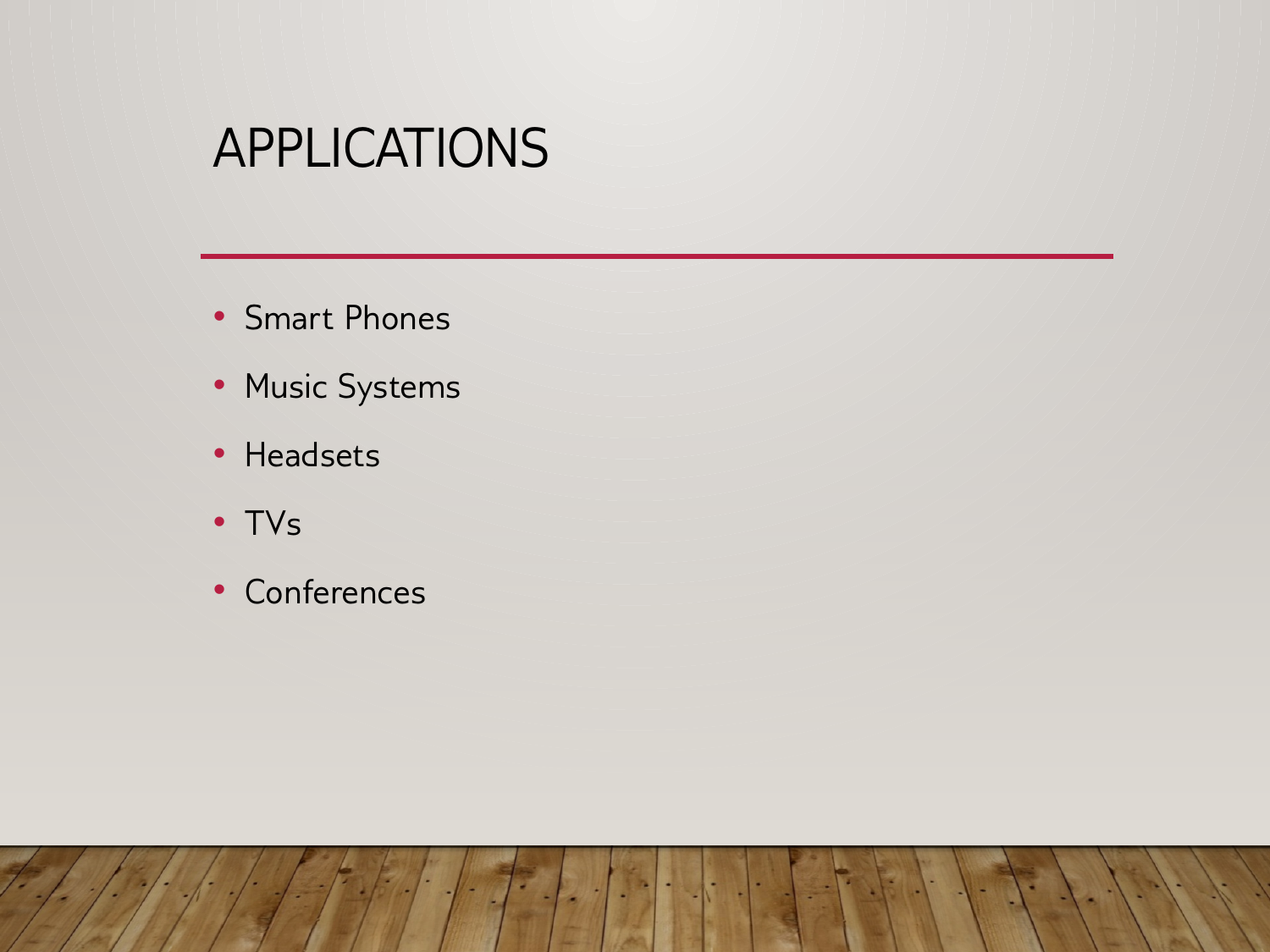

# Applications
Smart Phones
Music Systems
Headsets
TVs
Conferences